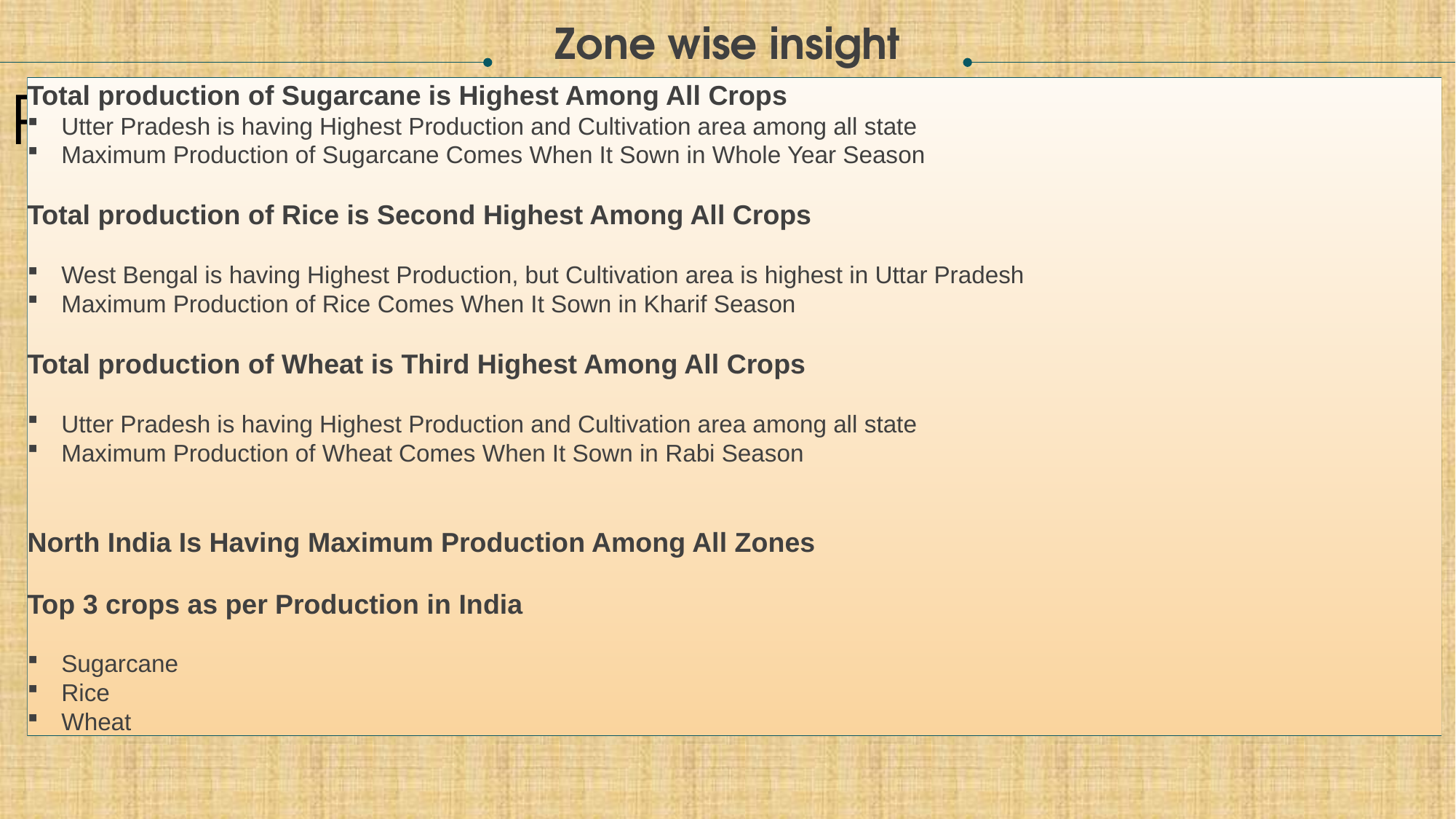

Zone wise insight
Project analysis slide 6
Total production of Sugarcane is Highest Among All Crops
Utter Pradesh is having Highest Production and Cultivation area among all state
Maximum Production of Sugarcane Comes When It Sown in Whole Year Season

Total production of Rice is Second Highest Among All Crops

West Bengal is having Highest Production, but Cultivation area is highest in Uttar Pradesh
Maximum Production of Rice Comes When It Sown in Kharif Season

Total production of Wheat is Third Highest Among All Crops

Utter Pradesh is having Highest Production and Cultivation area among all state
Maximum Production of Wheat Comes When It Sown in Rabi Season

North India Is Having Maximum Production Among All Zones

Top 3 crops as per Production in India

Sugarcane
Rice
Wheat